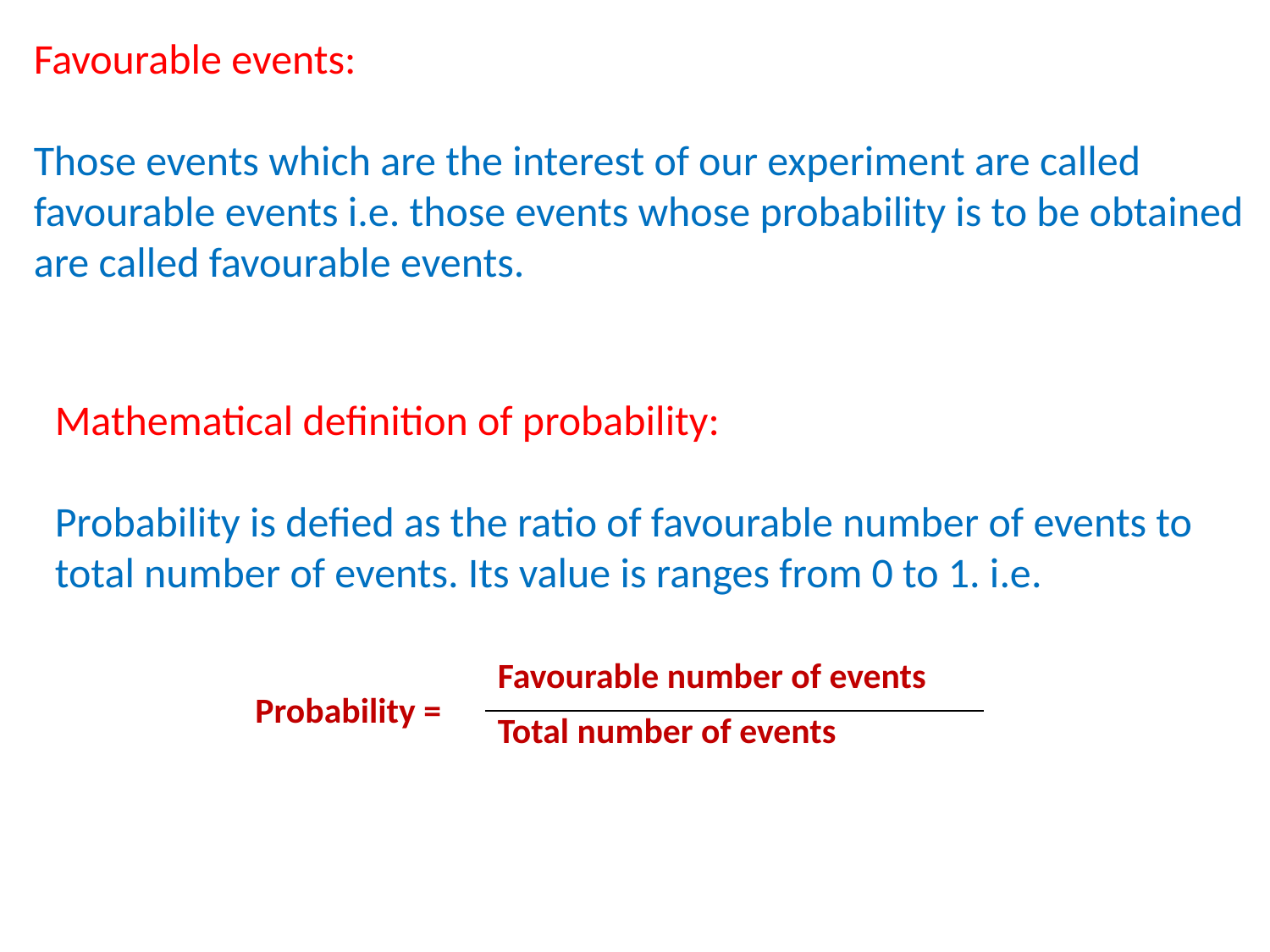

Favourable events:

Those events which are the interest of our experiment are called favourable events i.e. those events whose probability is to be obtained are called favourable events.
Mathematical definition of probability:

Probability is defied as the ratio of favourable number of events to total number of events. Its value is ranges from 0 to 1. i.e.
| Probability = | Favourable number of events |
| --- | --- |
|  | Total number of events |